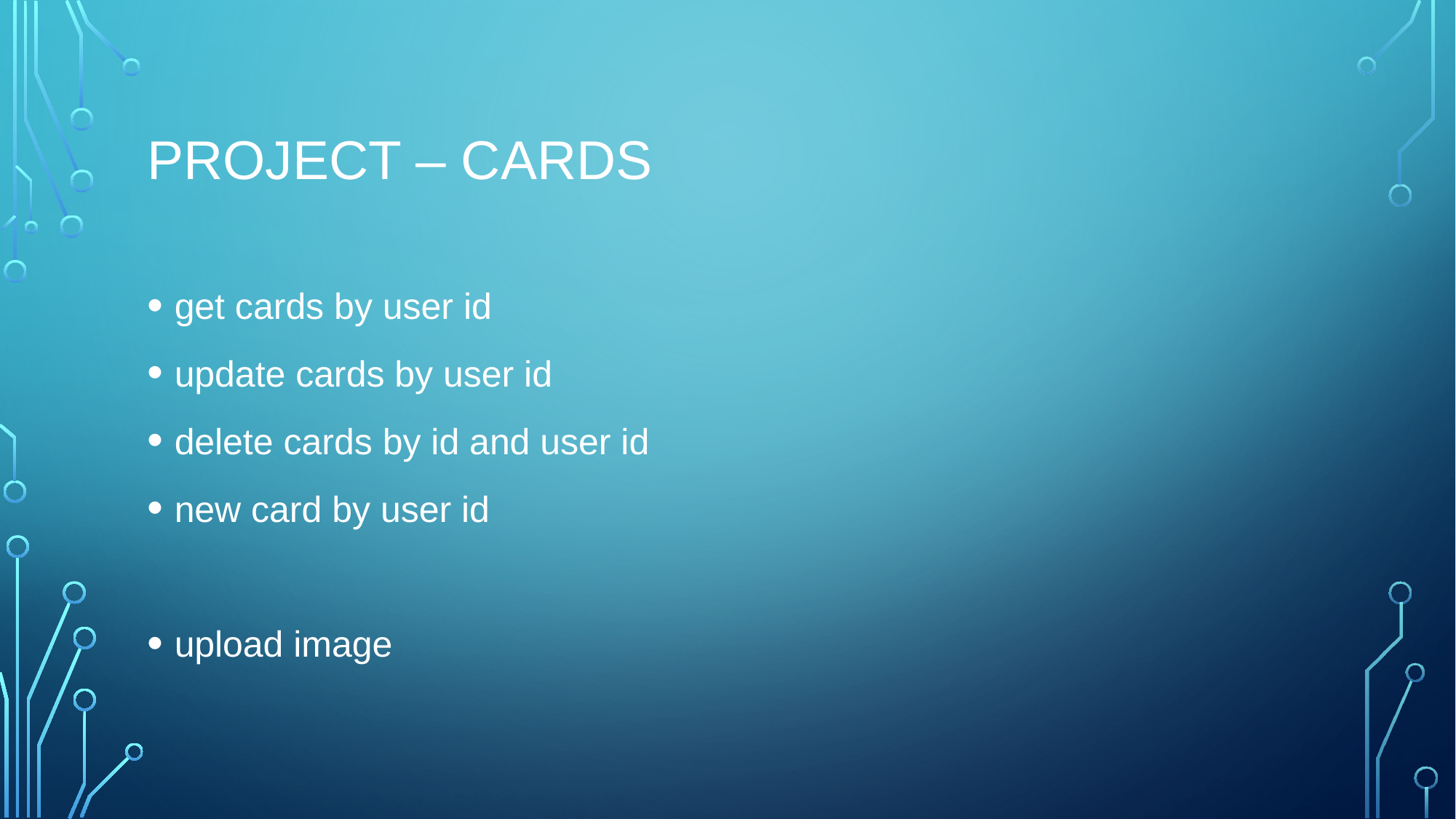

# project – cards
get cards by user id
update cards by user id
delete cards by id and user id
new card by user id

upload image